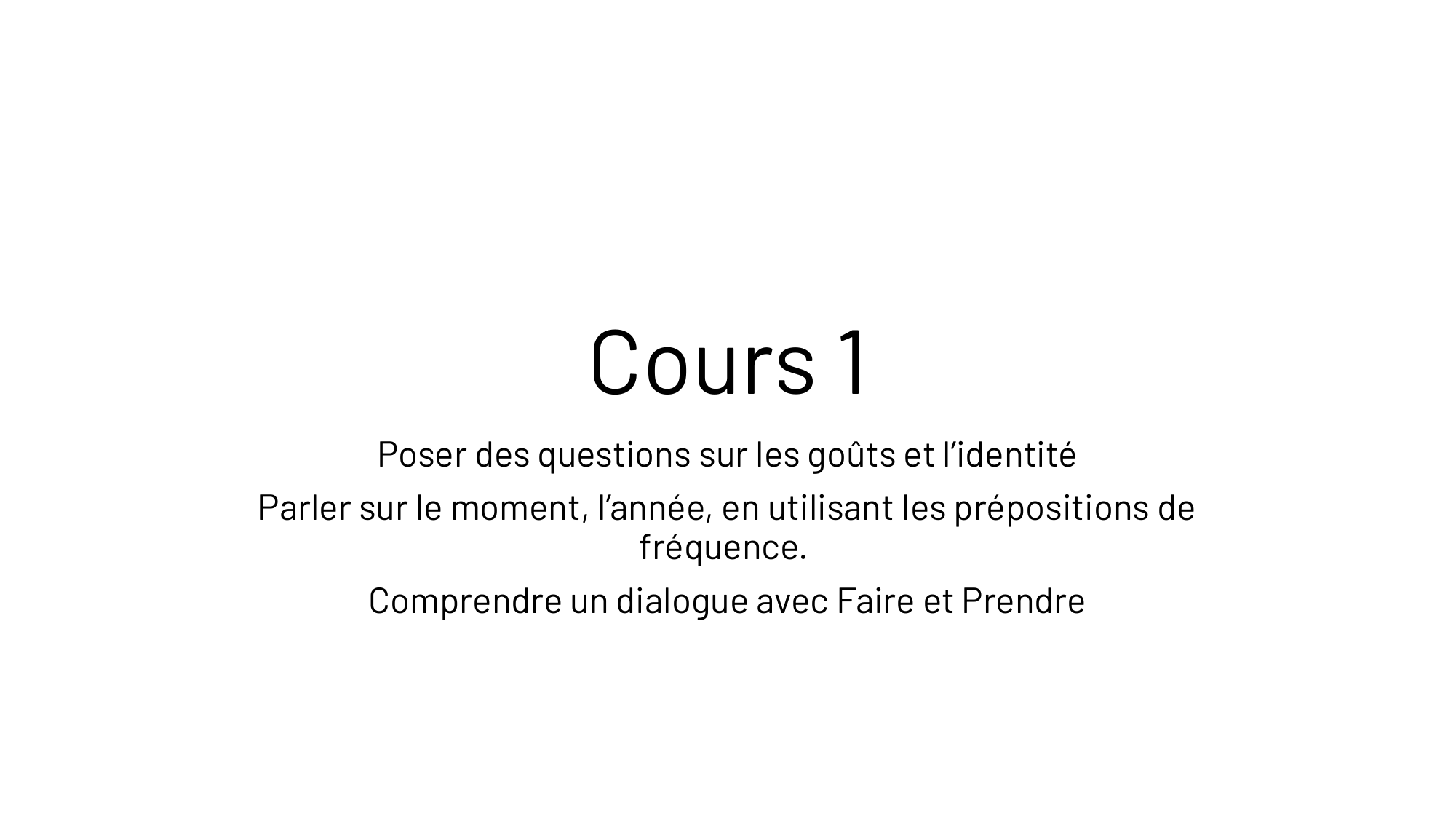

# Cours 1
Poser des questions sur les goûts et l’identité
Parler sur le moment, l’année, en utilisant les prépositions de fréquence.
Comprendre un dialogue avec Faire et Prendre